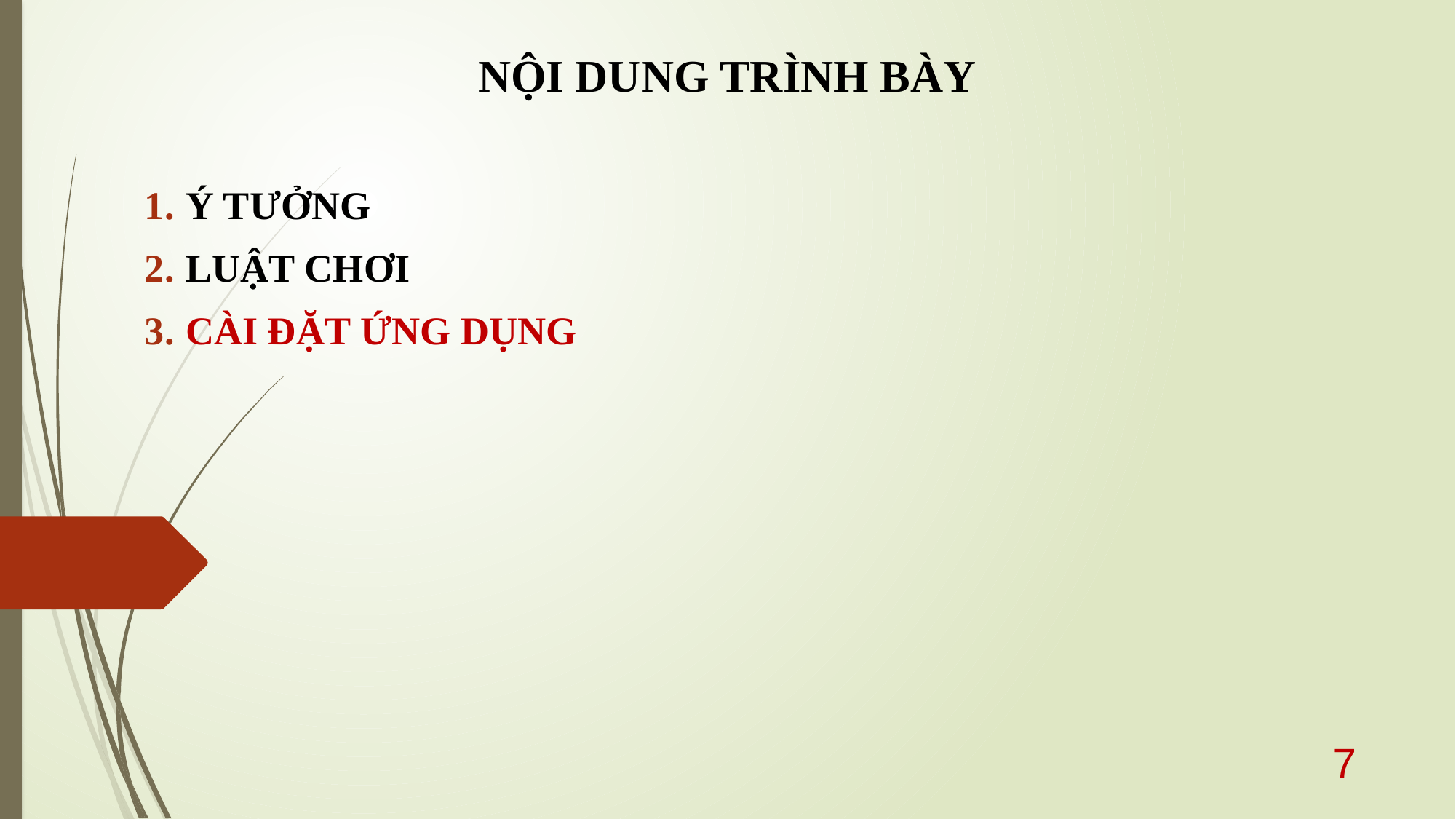

# NỘI DUNG TRÌNH BÀY
Ý TƯỞNG
LUẬT CHƠI
CÀI ĐẶT ỨNG DỤNG
7